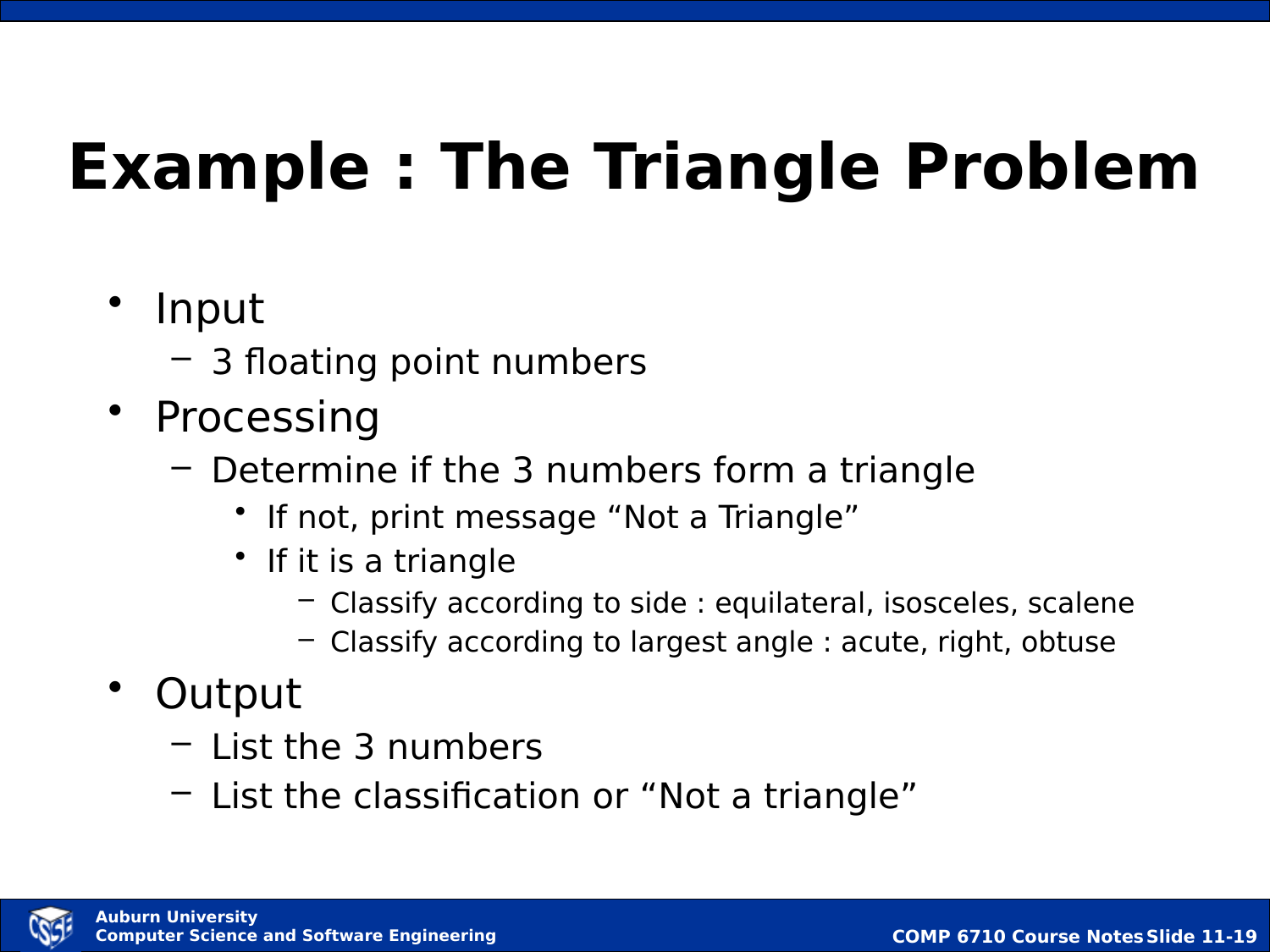

Example : The Triangle Problem
Input
3 floating point numbers
Processing
Determine if the 3 numbers form a triangle
If not, print message “Not a Triangle”
If it is a triangle
Classify according to side : equilateral, isosceles, scalene
Classify according to largest angle : acute, right, obtuse
Output
List the 3 numbers
List the classification or “Not a triangle”